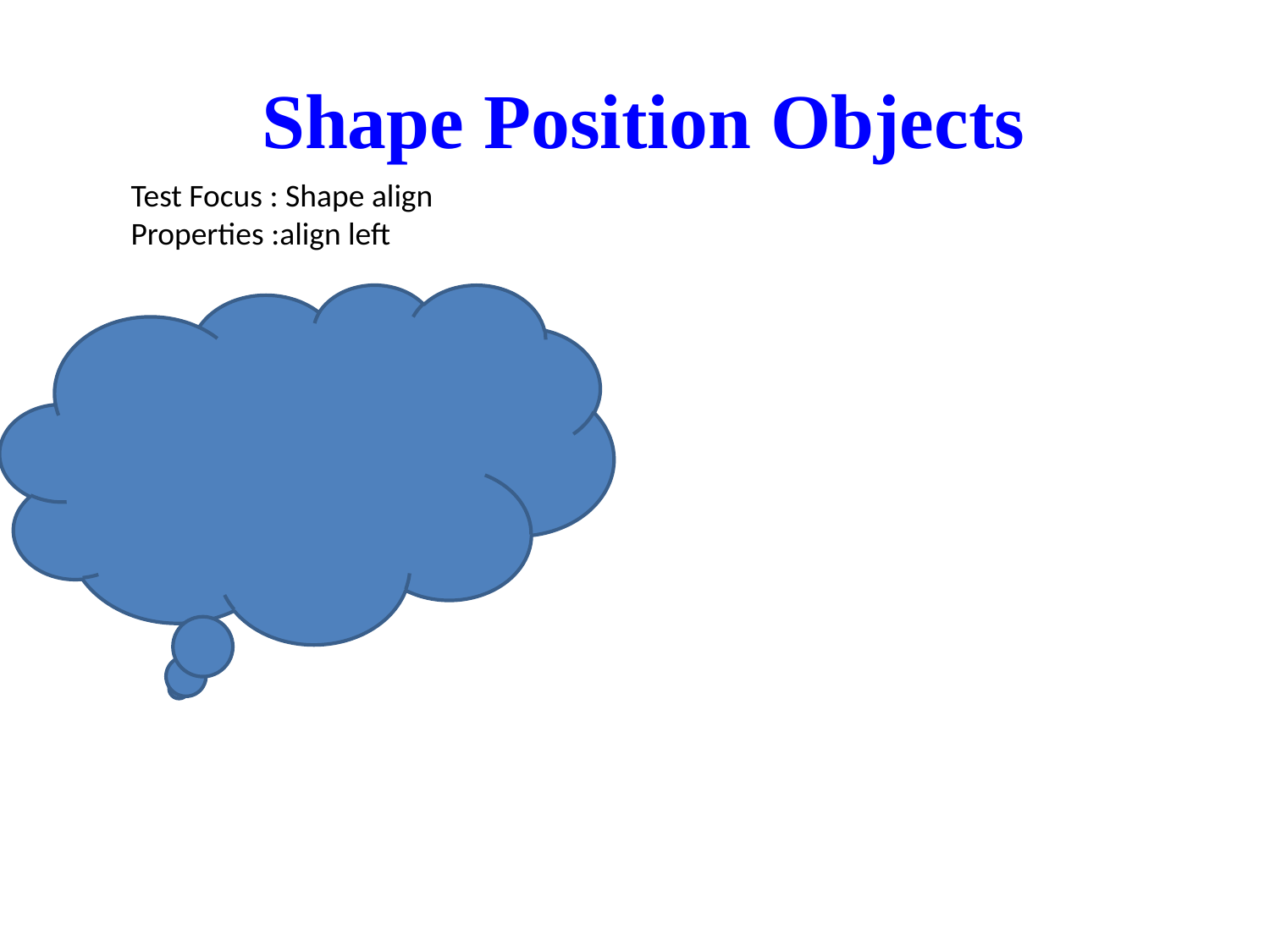

# Shape Position Objects
Test Focus : Shape align
Properties :align left